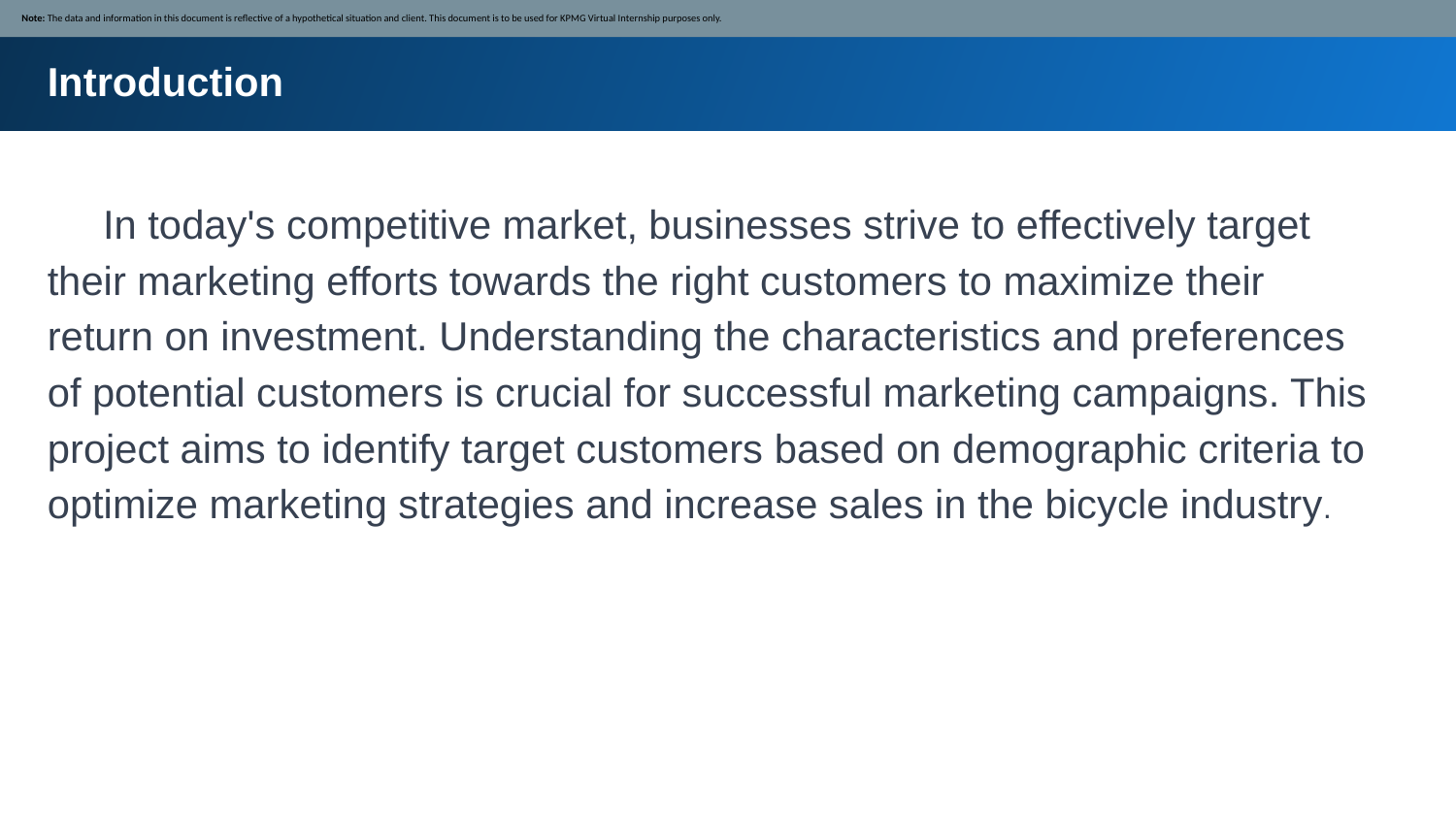

Note: The data and information in this document is reflective of a hypothetical situation and client. This document is to be used for KPMG Virtual Internship purposes only.
Introduction

     In today's competitive market, businesses strive to effectively target their marketing efforts towards the right customers to maximize their return on investment. Understanding the characteristics and preferences of potential customers is crucial for successful marketing campaigns. This project aims to identify target customers based on demographic criteria to optimize marketing strategies and increase sales in the bicycle industry.